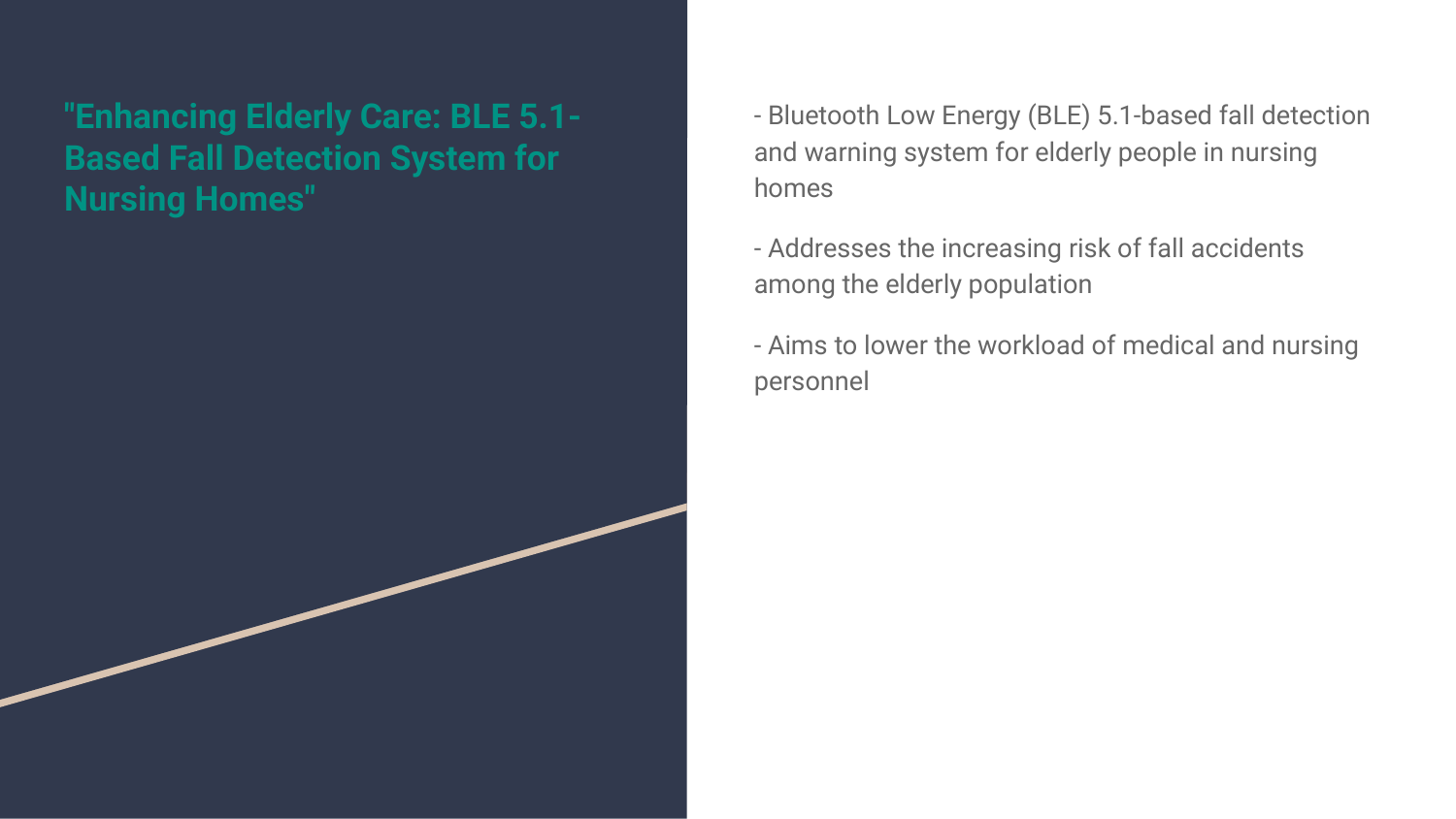

# "Enhancing Elderly Care: BLE 5.1-Based Fall Detection System for Nursing Homes"
- Bluetooth Low Energy (BLE) 5.1-based fall detection and warning system for elderly people in nursing homes
- Addresses the increasing risk of fall accidents among the elderly population
- Aims to lower the workload of medical and nursing personnel